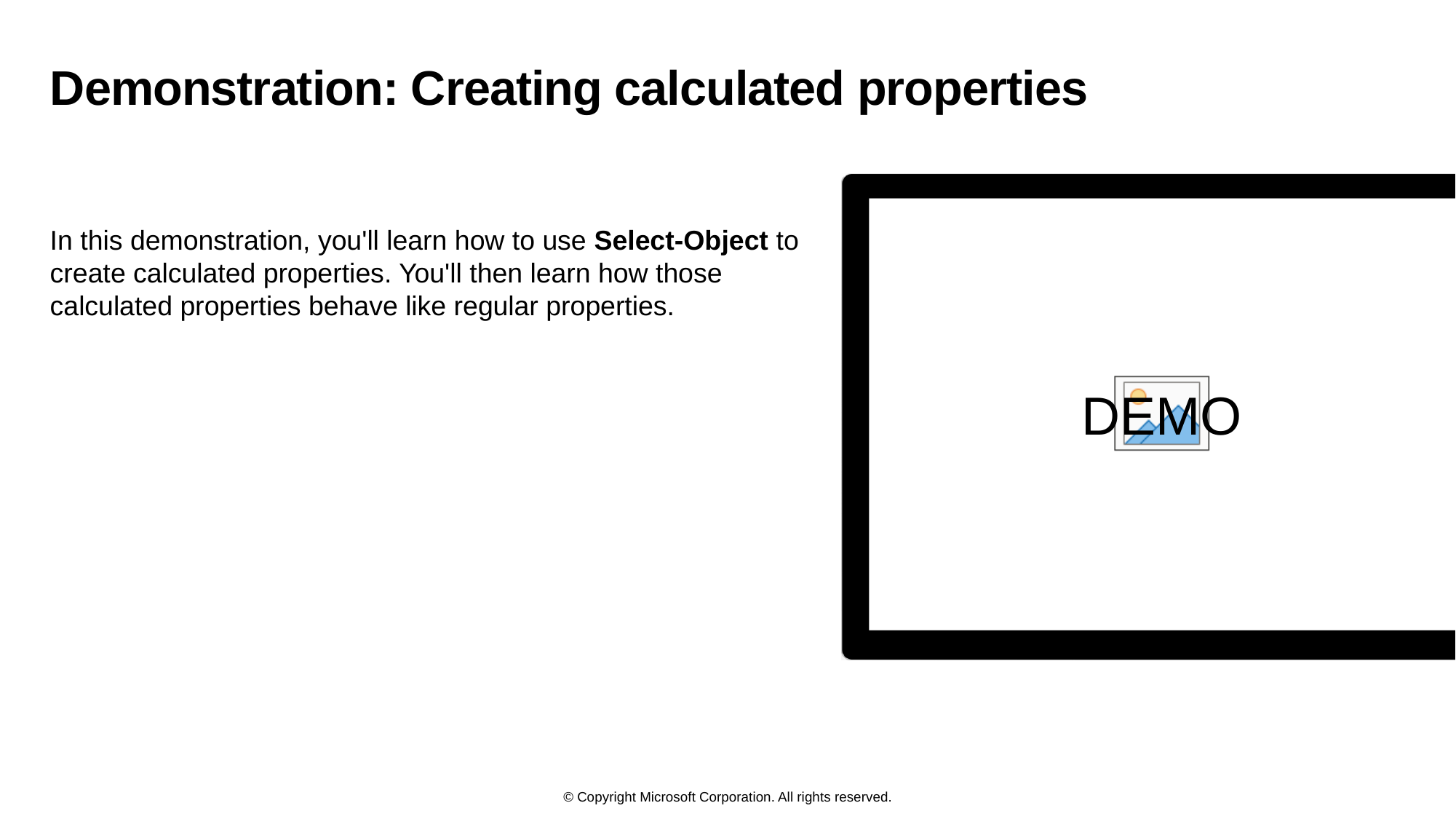

# Demonstration: Creating calculated properties

In this demonstration, you'll learn how to use Select-Object to create calculated properties. You'll then learn how those calculated properties behave like regular properties.